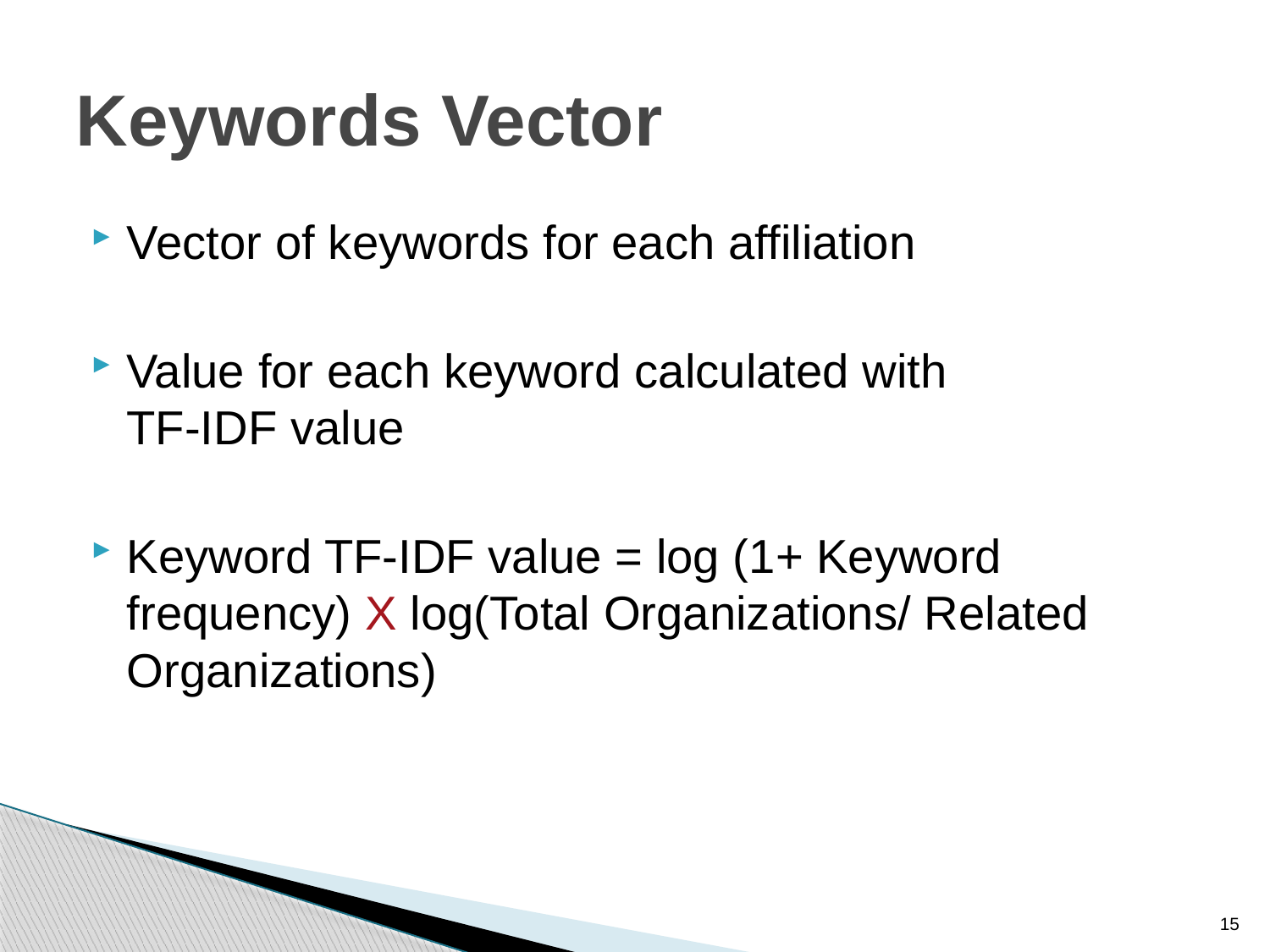

# Keywords Vector
Vector of keywords for each affiliation

Value for each keyword calculated with
TF-IDF value

Keyword TF-IDF value = log (1+ Keyword frequency) X log(Total Organizations/ Related Organizations)

15